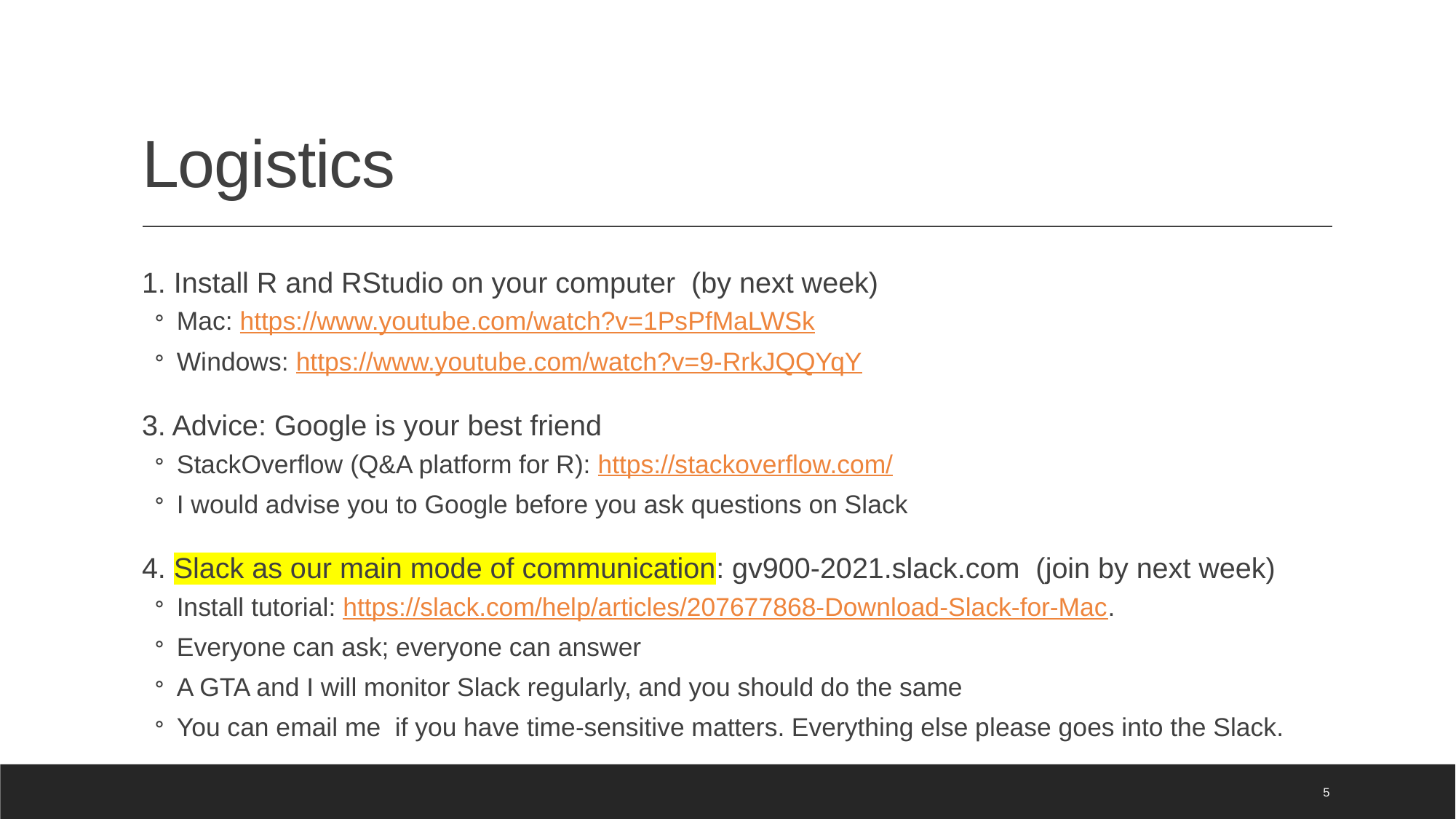

# Logistics
1. Install R and RStudio on your computer  (by next week)
Mac: https://www.youtube.com/watch?v=1PsPfMaLWSk
Windows: https://www.youtube.com/watch?v=9-RrkJQQYqY
3. Advice: Google is your best friend
StackOverflow (Q&A platform for R): https://stackoverflow.com/
I would advise you to Google before you ask questions on Slack
4. Slack as our main mode of communication: gv900-2021.slack.com  (join by next week)
Install tutorial: https://slack.com/help/articles/207677868-Download-Slack-for-Mac.
Everyone can ask; everyone can answer
A GTA and I will monitor Slack regularly, and you should do the same
You can email me  if you have time-sensitive matters. Everything else please goes into the Slack.

5